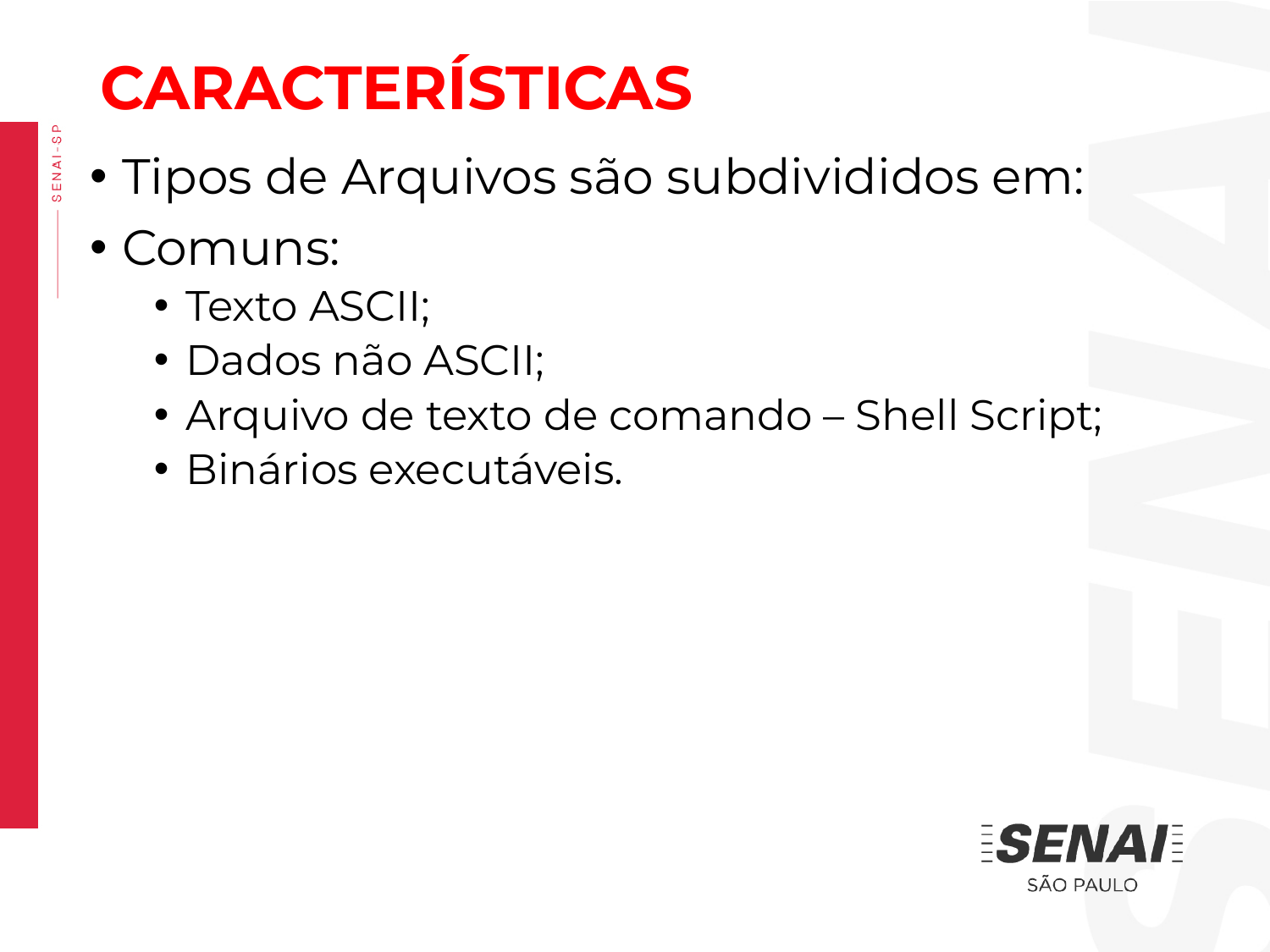

CARACTERÍSTICAS
Tipos de Arquivos são subdivididos em:
Comuns:
Texto ASCII;
Dados não ASCII;
Arquivo de texto de comando – Shell Script;
Binários executáveis.